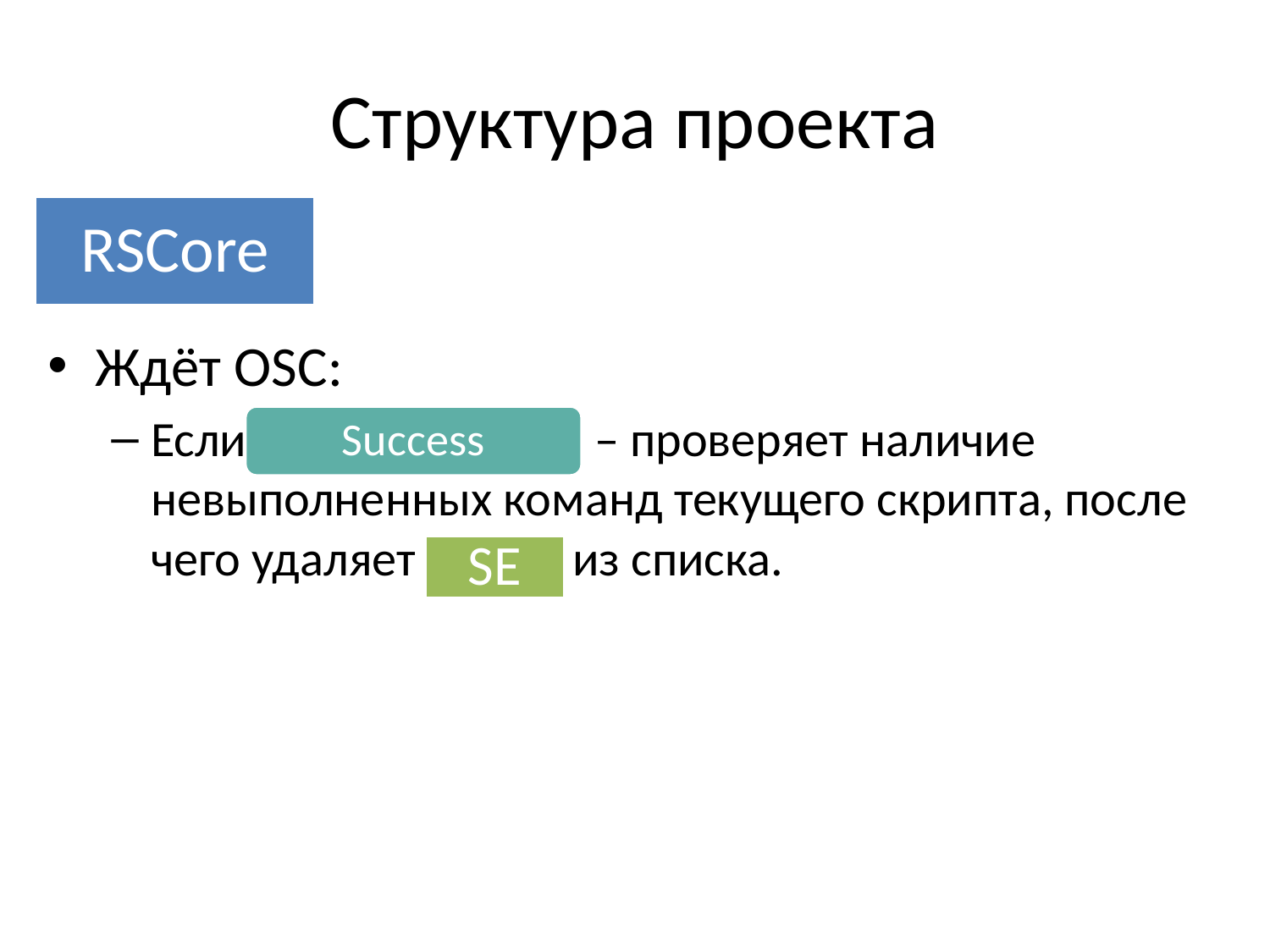

# Структура проекта

RSCore
Ждёт OSC:
Если                               – проверяет наличие невыполненных команд текущего скрипта, после чего удаляет              из списка.

Success

SE